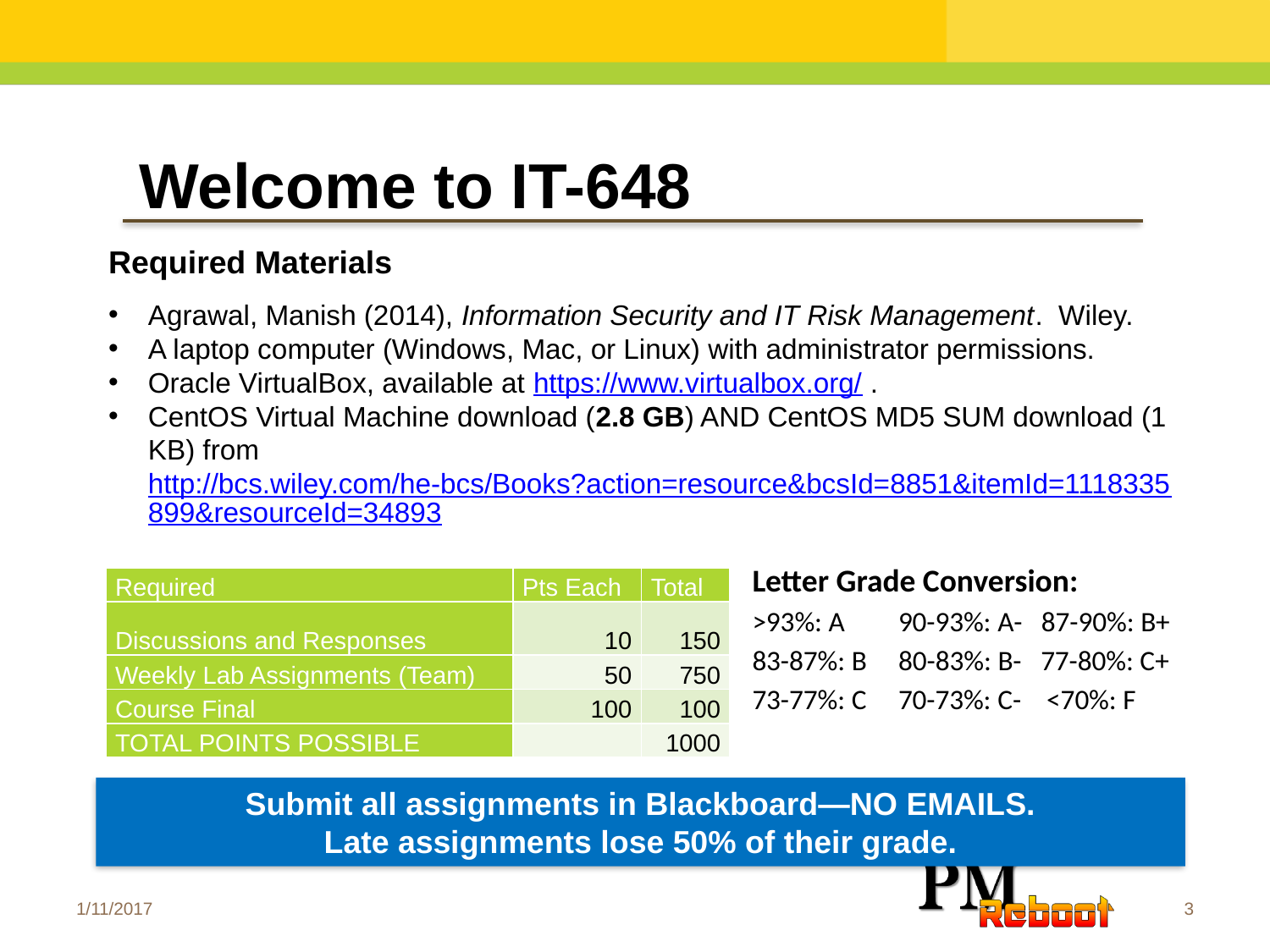

Welcome to IT-648
Required Materials

Agrawal, Manish (2014), Information Security and IT Risk Management.  Wiley.
A laptop computer (Windows, Mac, or Linux) with administrator permissions.
Oracle VirtualBox, available at https://www.virtualbox.org/ .
CentOS Virtual Machine download (2.8 GB) AND CentOS MD5 SUM download (1 KB) from http://bcs.wiley.com/he-bcs/Books?action=resource&bcsId=8851&itemId=1118335899&resourceId=34893

Required Work/ Grading
Letter Grade Conversion:
>93%: A 	   90-93%: A-   87-90%: B+   83-87%: B     80-83%: B-   77-80%: C+
73-77%: C 	   70-73%: C-    <70%: F
| Required | Pts Each | Total |
| --- | --- | --- |
| Discussions and Responses | 10 | 150 |
| Weekly Lab Assignments (Team) | 50 | 750 |
| Course Final | 100 | 100 |
| TOTAL POINTS POSSIBLE |  | 1000 |
Submit all assignments in Blackboard—NO EMAILS.
Late assignments lose 50% of their grade.
1/11/2017
3